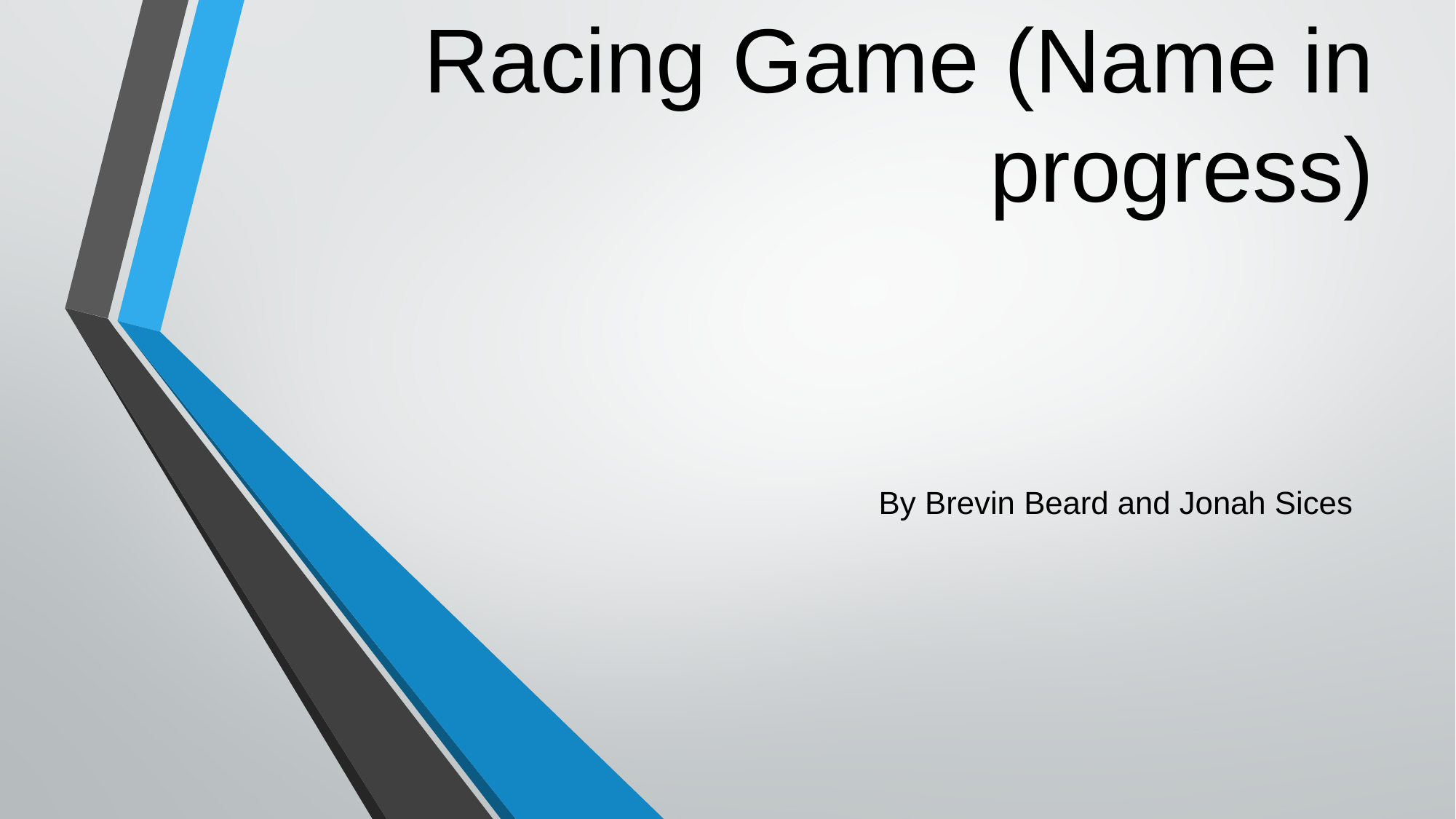

# Racing Game (Name in progress)
By Brevin Beard and Jonah Sices